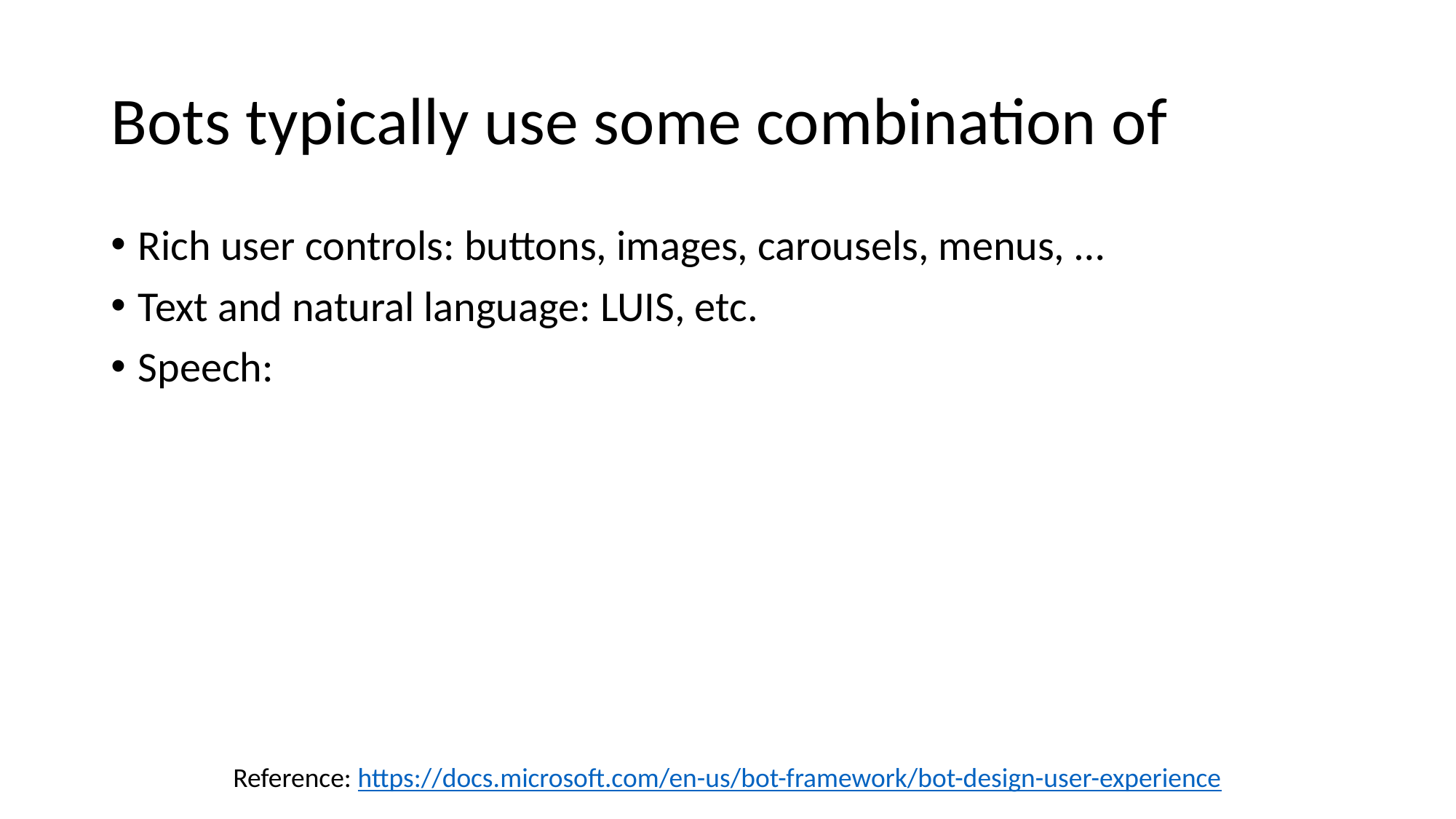

# Bots typically use some combination of
Rich user controls: buttons, images, carousels, menus, …
Text and natural language: LUIS, etc.
Speech:
Reference: https://docs.microsoft.com/en-us/bot-framework/bot-design-user-experience